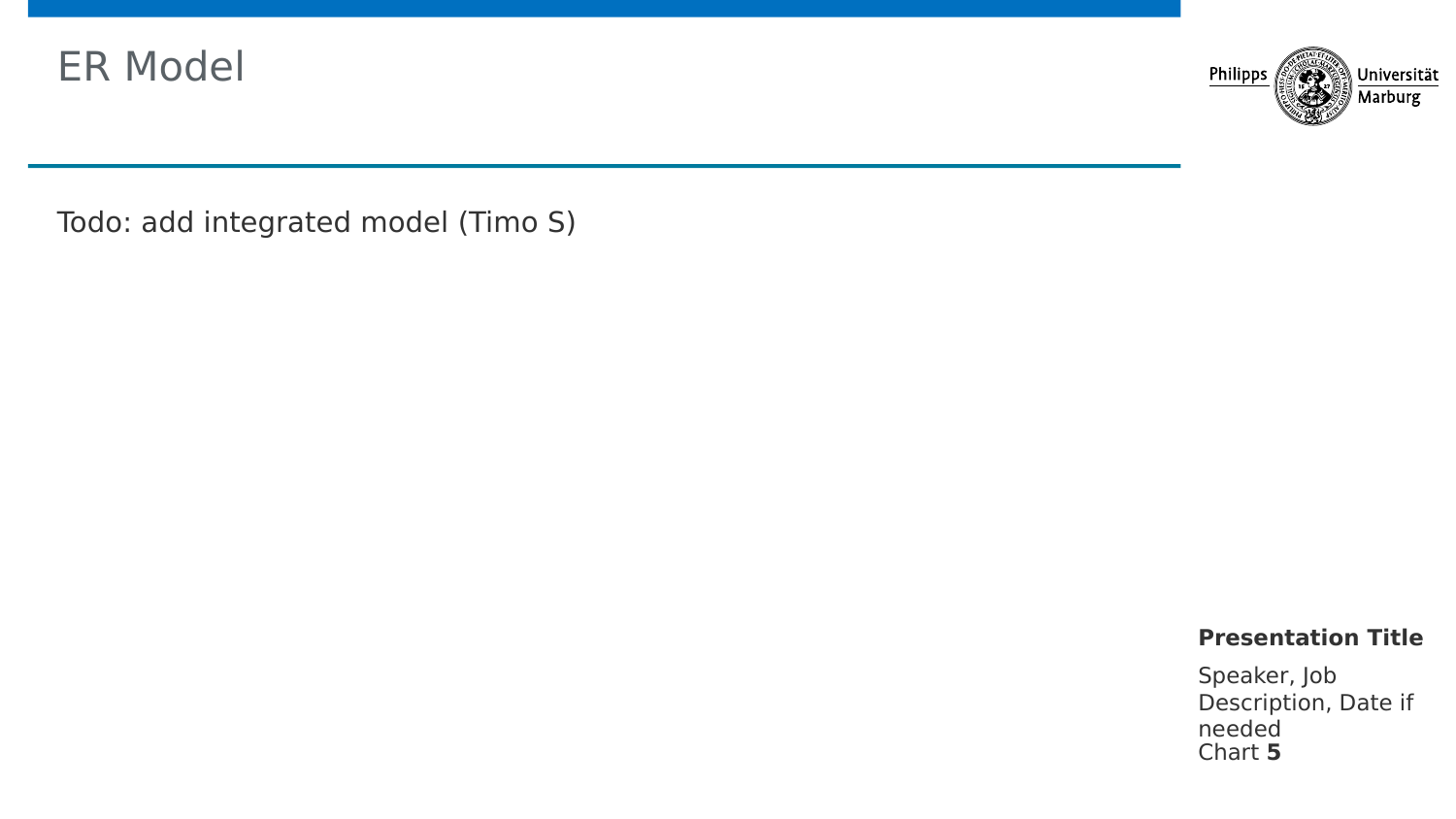

# ER Model
Todo: add integrated model (Timo S)
Presentation Title
Speaker, Job Description, Date if needed
Chart 5